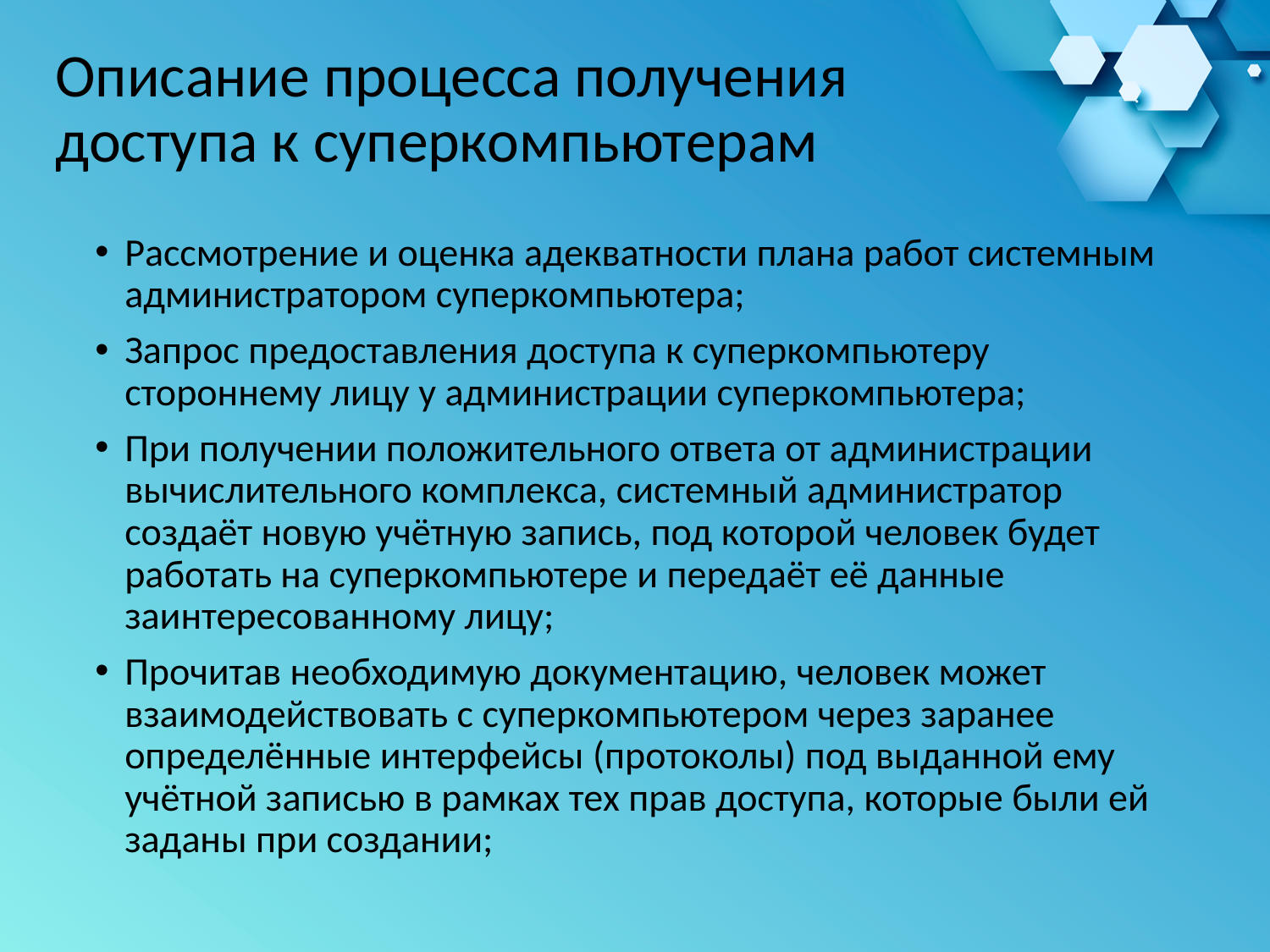

# Описание процесса получения доступа к суперкомпьютерам
Рассмотрение и оценка адекватности плана работ системным администратором суперкомпьютера;
Запрос предоставления доступа к суперкомпьютеру стороннему лицу у администрации суперкомпьютера;
При получении положительного ответа от администрации вычислительного комплекса, системный администратор создаёт новую учётную запись, под которой человек будет работать на суперкомпьютере и передаёт её данные заинтересованному лицу;
Прочитав необходимую документацию, человек может взаимодействовать с суперкомпьютером через заранее определённые интерфейсы (протоколы) под выданной ему учётной записью в рамках тех прав доступа, которые были ей заданы при создании;